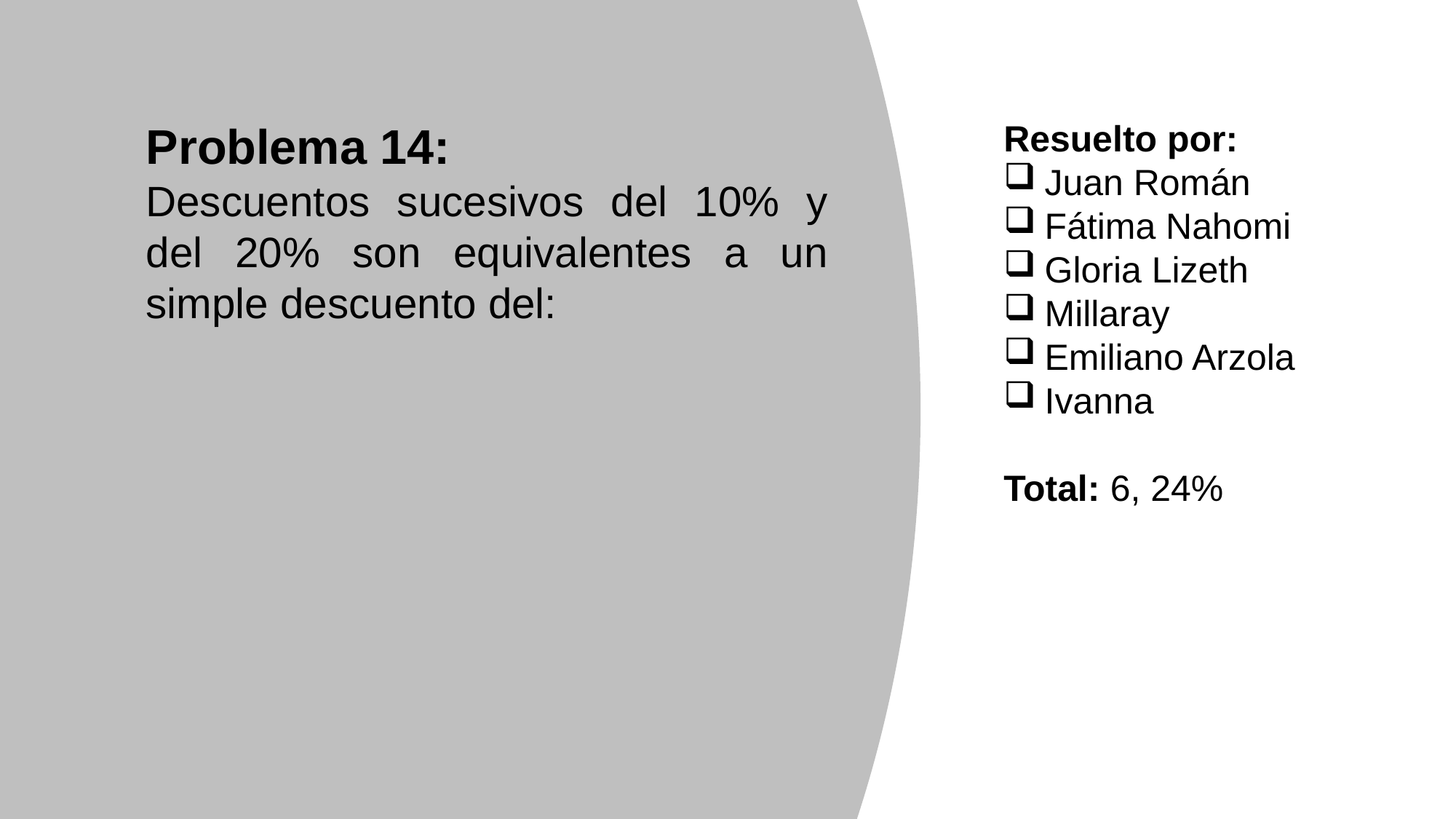

Problema 14:
Descuentos sucesivos del 10% y del 20% son equivalentes a un simple descuento del:
Resuelto por:
Juan Román
Fátima Nahomi
Gloria Lizeth
Millaray
Emiliano Arzola
Ivanna

Total: 6, 24%